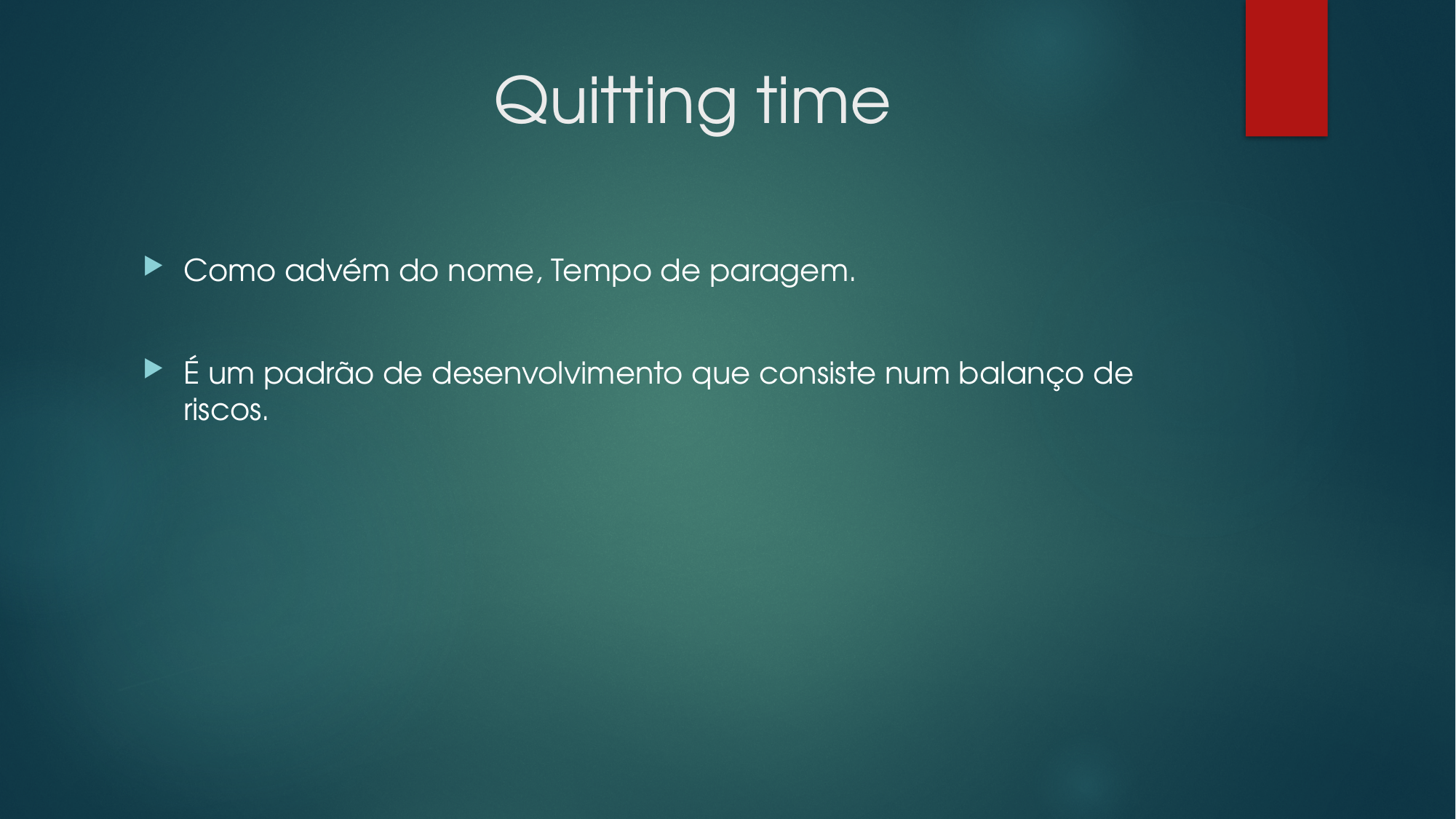

# Quitting time
Como advém do nome, Tempo de paragem.

É um padrão de desenvolvimento que consiste num balanço de riscos.